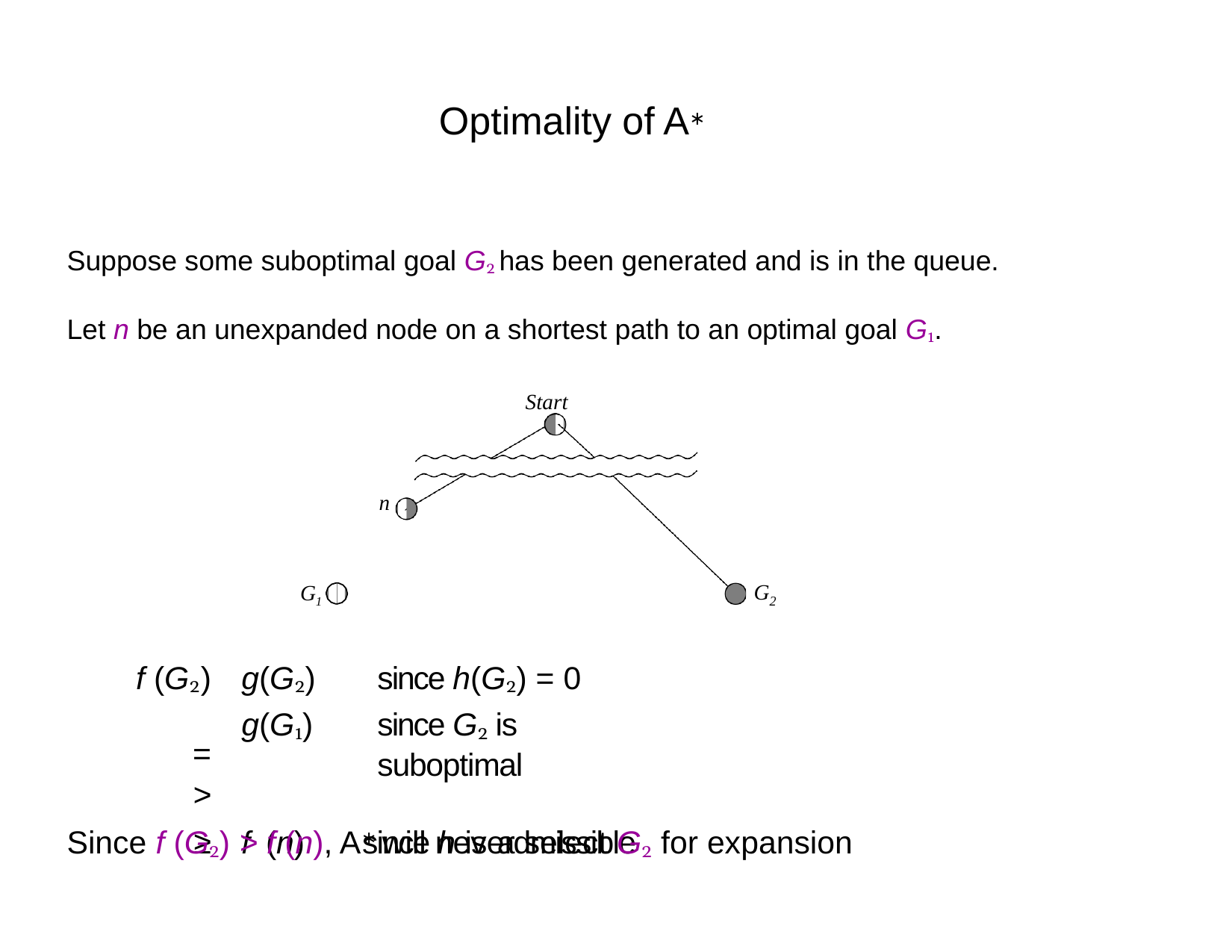

Optimality of A∗
Suppose some suboptimal goal G2 has been generated and is in the queue.

Let n be an unexpanded node on a shortest path to an optimal goal G1.
Start

n
G2
G1

| f (G2) = > | g(G2) g(G1) | since h(G2) = 0 since G2 is suboptimal |
| --- | --- | --- |
| ≥ | f (n) | since h is admissible |
Since f (G2) > f (n), A∗ will never select G2  for expansion